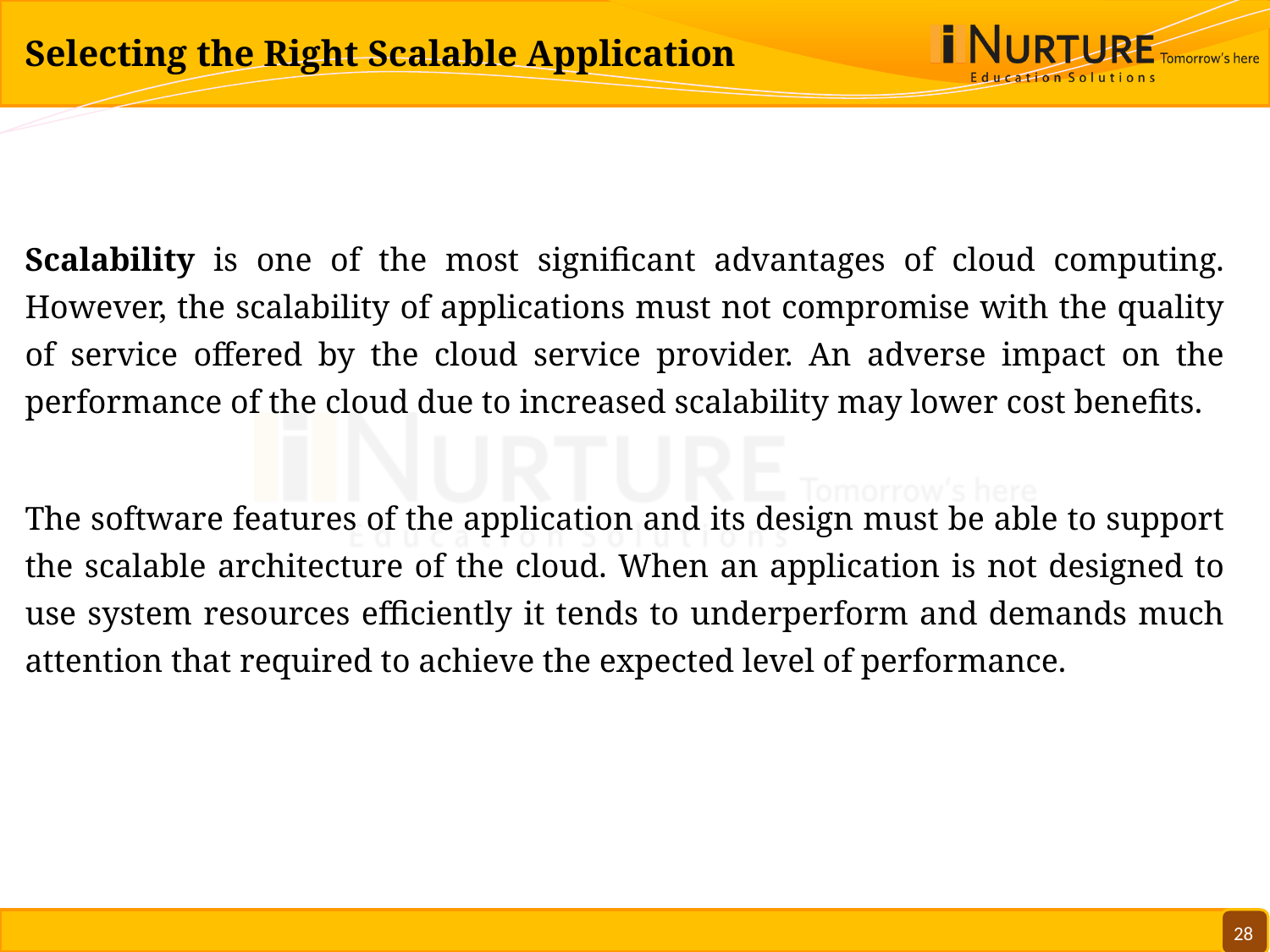

# Selecting the Right Scalable Application

Scalability is one of the most significant advantages of cloud computing. However, the scalability of applications must not compromise with the quality of service offered by the cloud service provider. An adverse impact on the performance of the cloud due to increased scalability may lower cost benefits.

The software features of the application and its design must be able to support the scalable architecture of the cloud. When an application is not designed to use system resources efficiently it tends to underperform and demands much attention that required to achieve the expected level of performance.
28